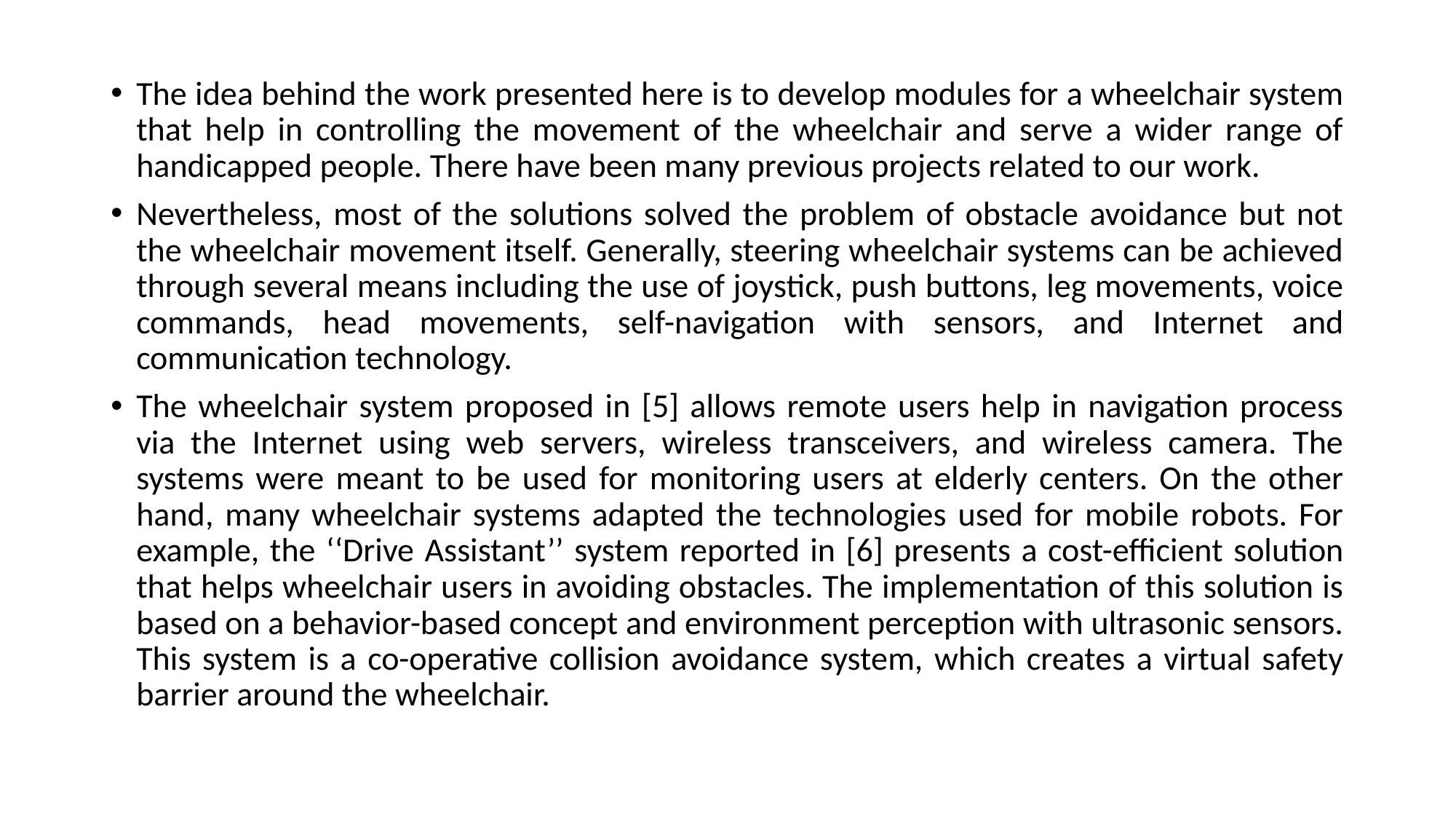

The idea behind the work presented here is to develop modules for a wheelchair system that help in controlling the movement of the wheelchair and serve a wider range of handicapped people. There have been many previous projects related to our work.
Nevertheless, most of the solutions solved the problem of obstacle avoidance but not the wheelchair movement itself. Generally, steering wheelchair systems can be achieved through several means including the use of joystick, push buttons, leg movements, voice commands, head movements, self-navigation with sensors, and Internet and communication technology.
The wheelchair system proposed in [5] allows remote users help in navigation process via the Internet using web servers, wireless transceivers, and wireless camera. The systems were meant to be used for monitoring users at elderly centers. On the other hand, many wheelchair systems adapted the technologies used for mobile robots. For example, the ‘‘Drive Assistant’’ system reported in [6] presents a cost-efficient solution that helps wheelchair users in avoiding obstacles. The implementation of this solution is based on a behavior-based concept and environment perception with ultrasonic sensors. This system is a co-operative collision avoidance system, which creates a virtual safety barrier around the wheelchair.